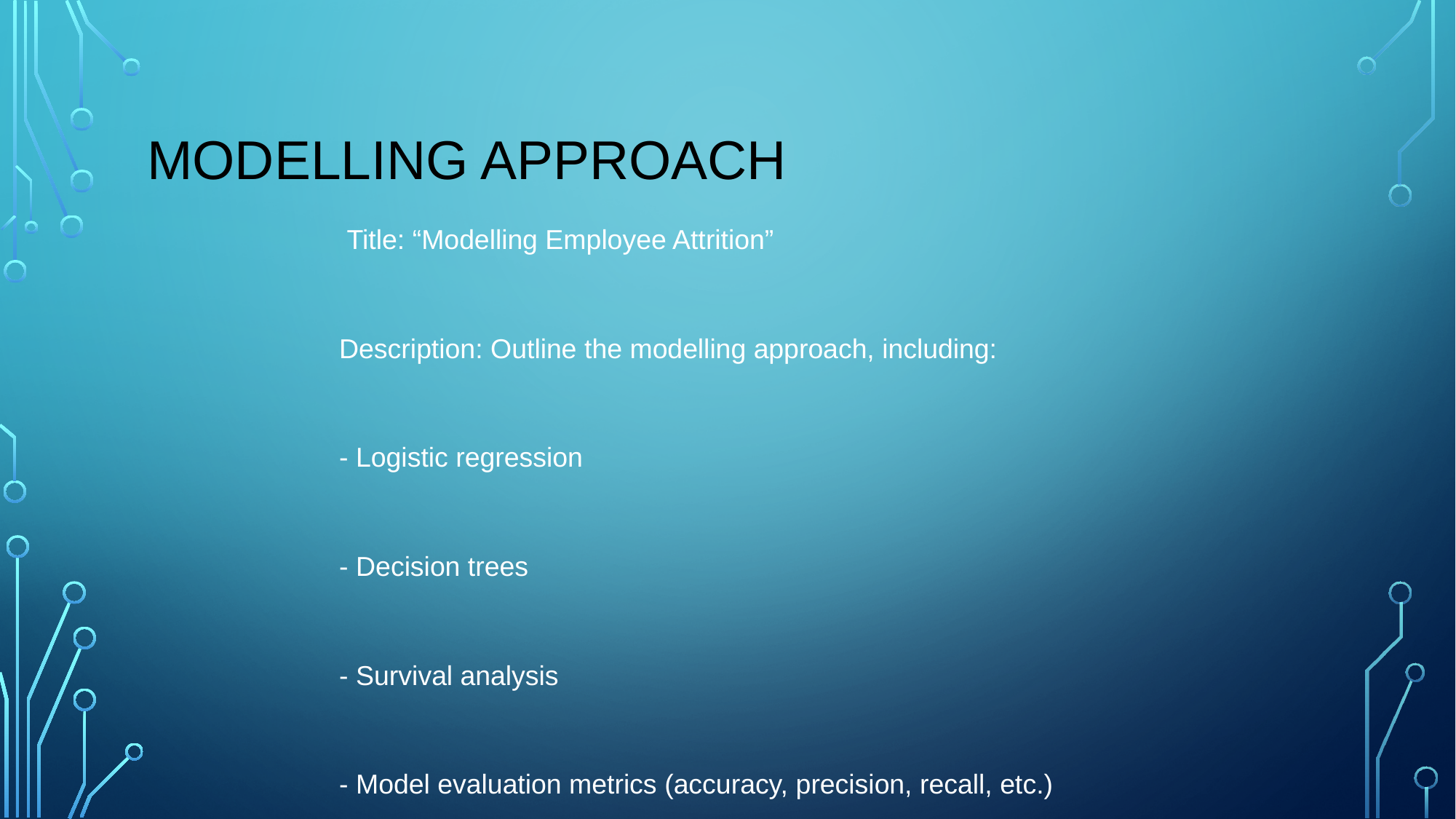

# Modelling Approach

 Title: “Modelling Employee Attrition”

Description: Outline the modelling approach, including:

- Logistic regression

- Decision trees

- Survival analysis

- Model evaluation metrics (accuracy, precision, recall, etc.)